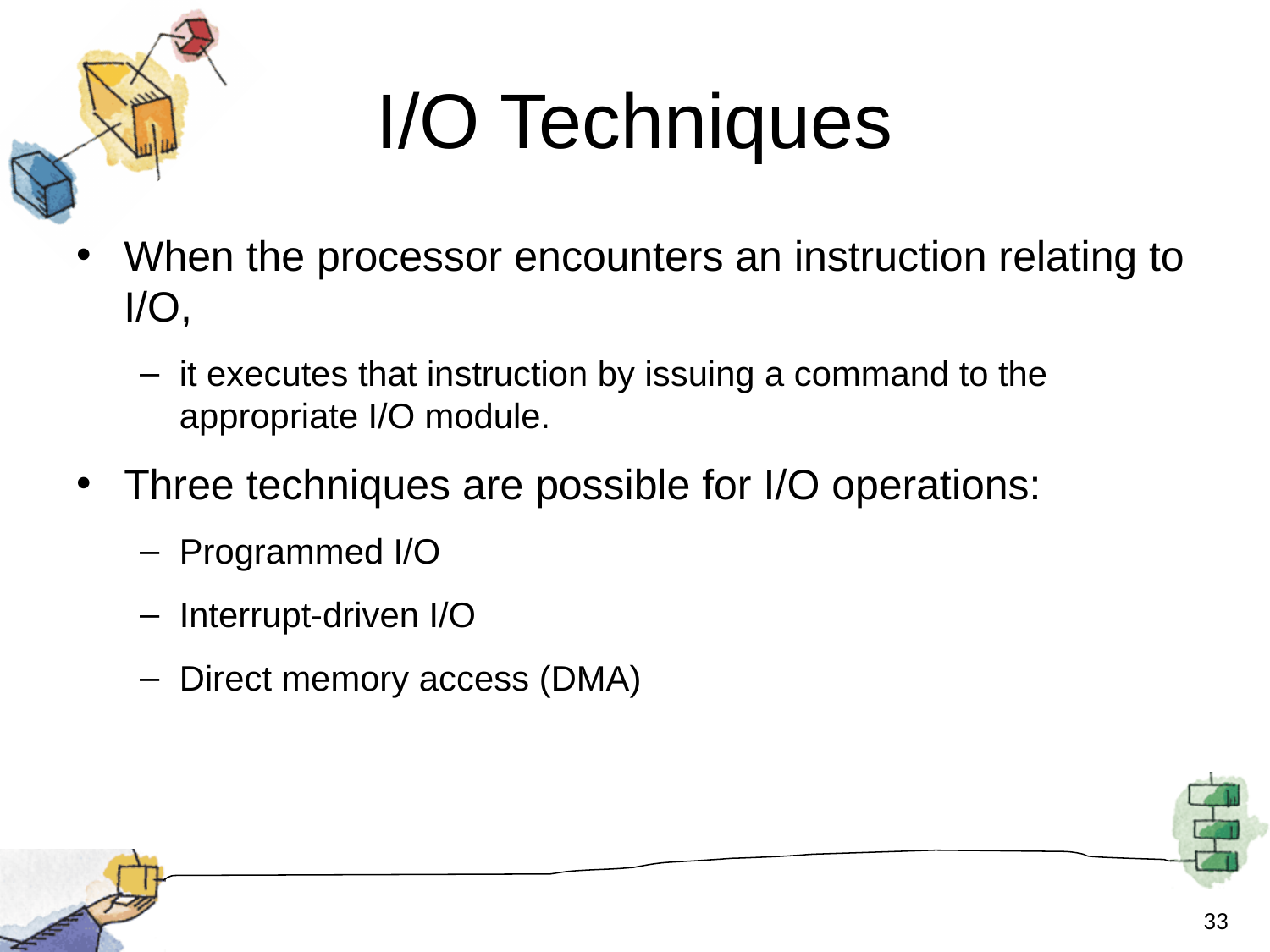

# I/O Techniques
When the processor encounters an instruction relating to I/O,
it executes that instruction by issuing a command to the appropriate I/O module.
Three techniques are possible for I/O operations:
Programmed I/O
Interrupt-driven I/O
Direct memory access (DMA)